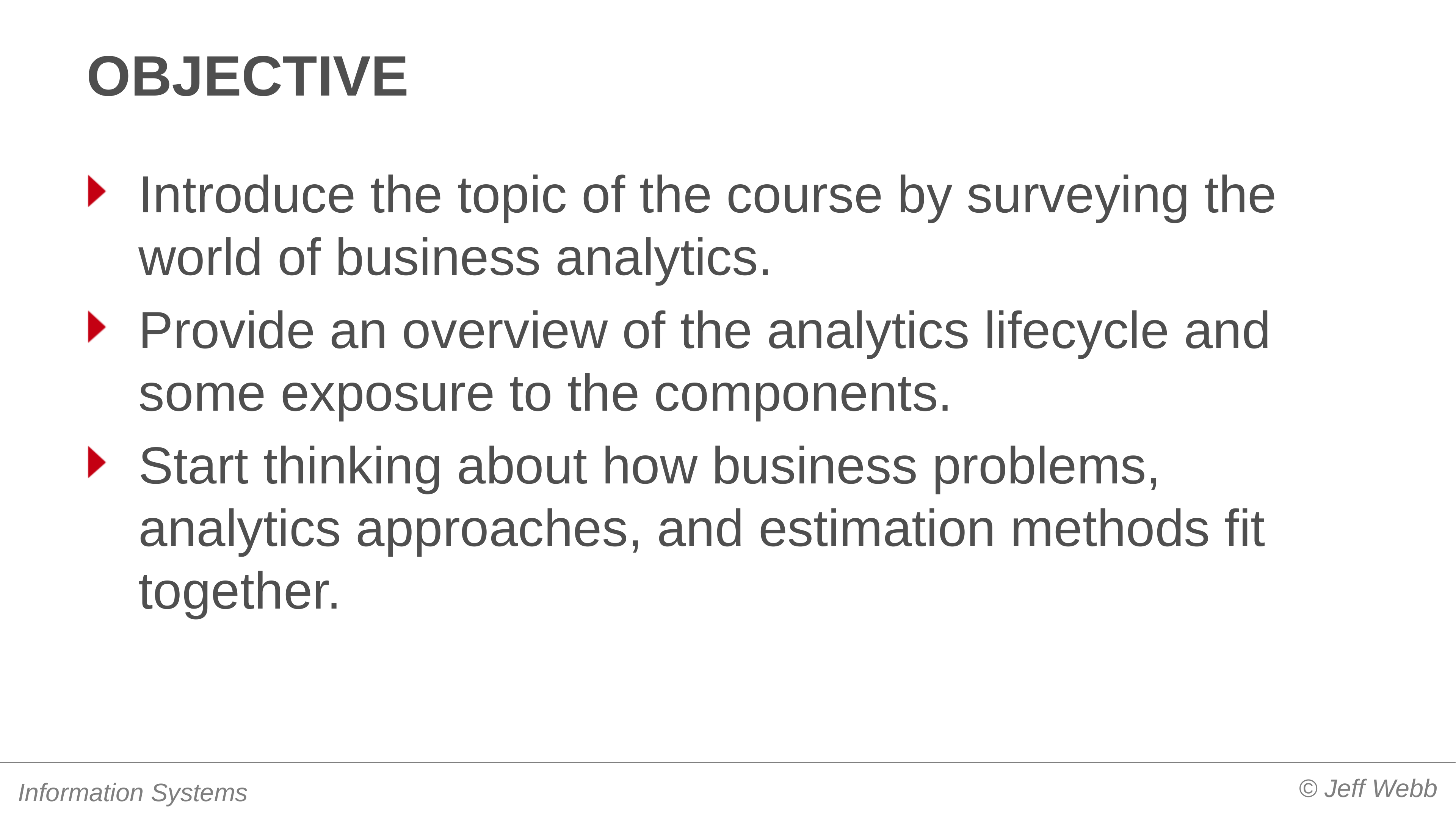

# objective
Introduce the topic of the course by surveying the world of business analytics.
Provide an overview of the analytics lifecycle and some exposure to the components.
Start thinking about how business problems, analytics approaches, and estimation methods fit together.